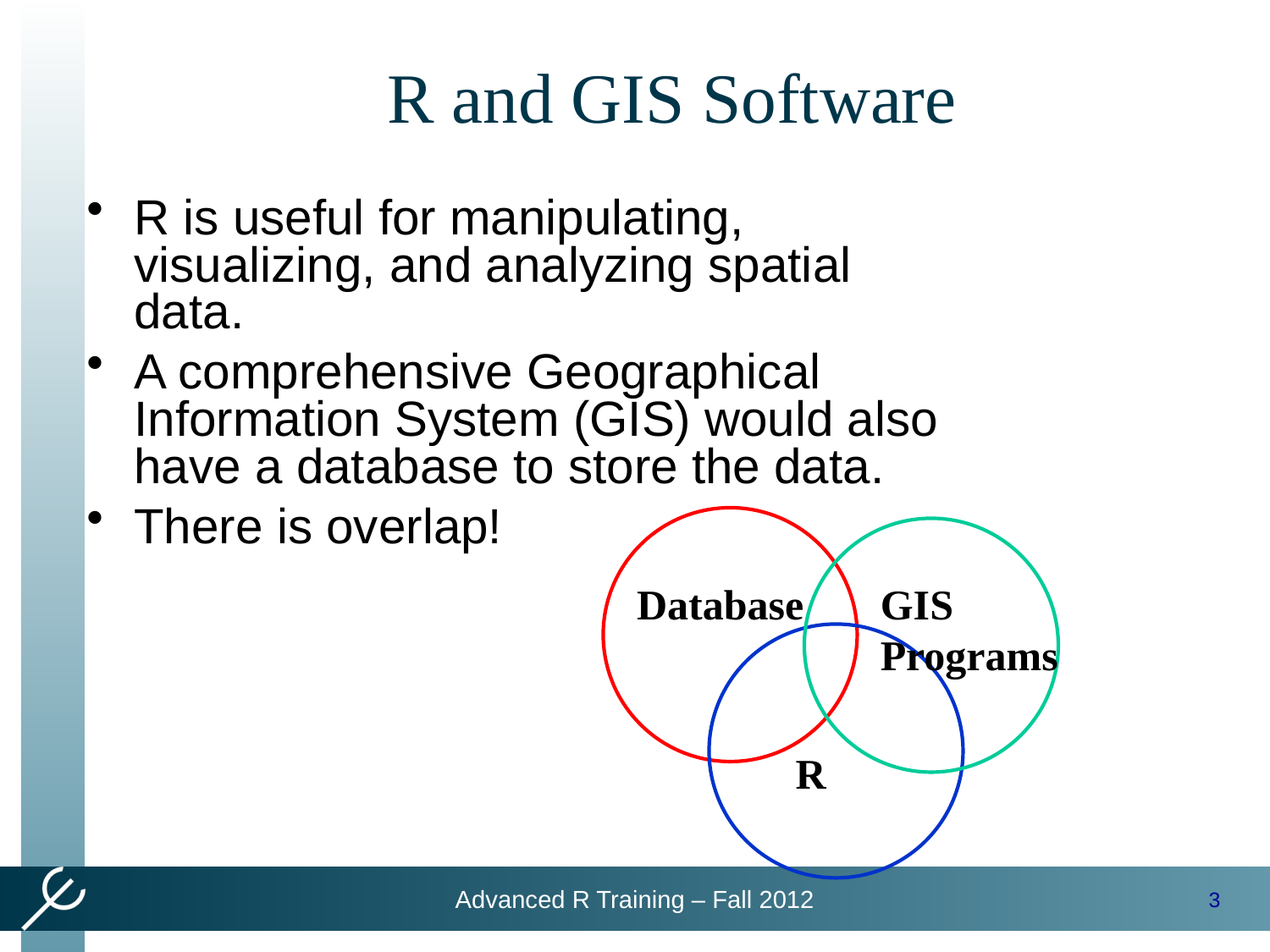

# R and GIS Software
R is useful for manipulating, visualizing, and analyzing spatial data.
A comprehensive Geographical Information System (GIS) would also have a database to store the data.
There is overlap!

Database
GIS Programs
R